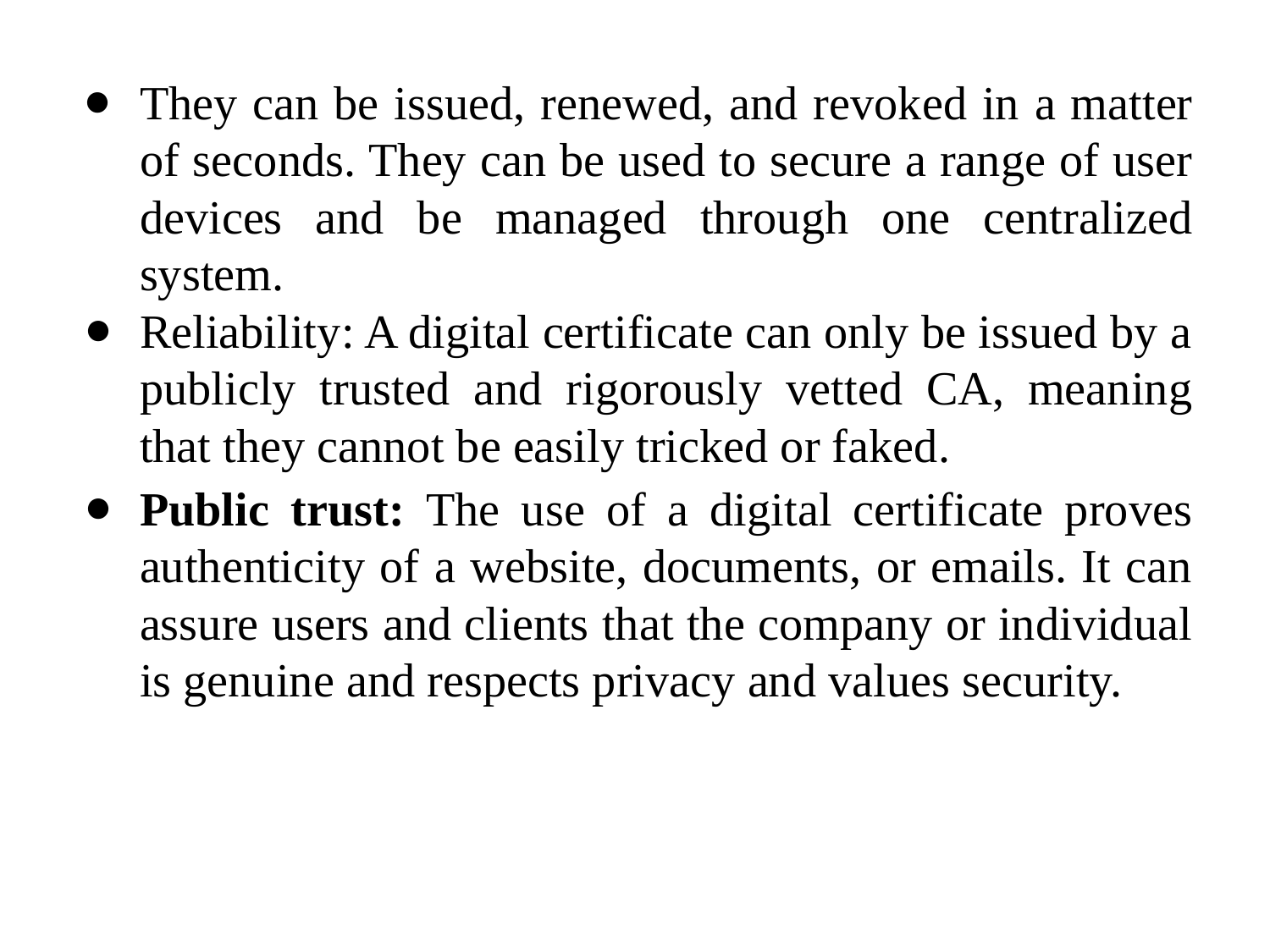

They can be issued, renewed, and revoked in a matter of seconds. They can be used to secure a range of user devices and be managed through one centralized system.
Reliability: A digital certificate can only be issued by a publicly trusted and rigorously vetted CA, meaning that they cannot be easily tricked or faked.
Public trust: The use of a digital certificate proves authenticity of a website, documents, or emails. It can assure users and clients that the company or individual is genuine and respects privacy and values security.